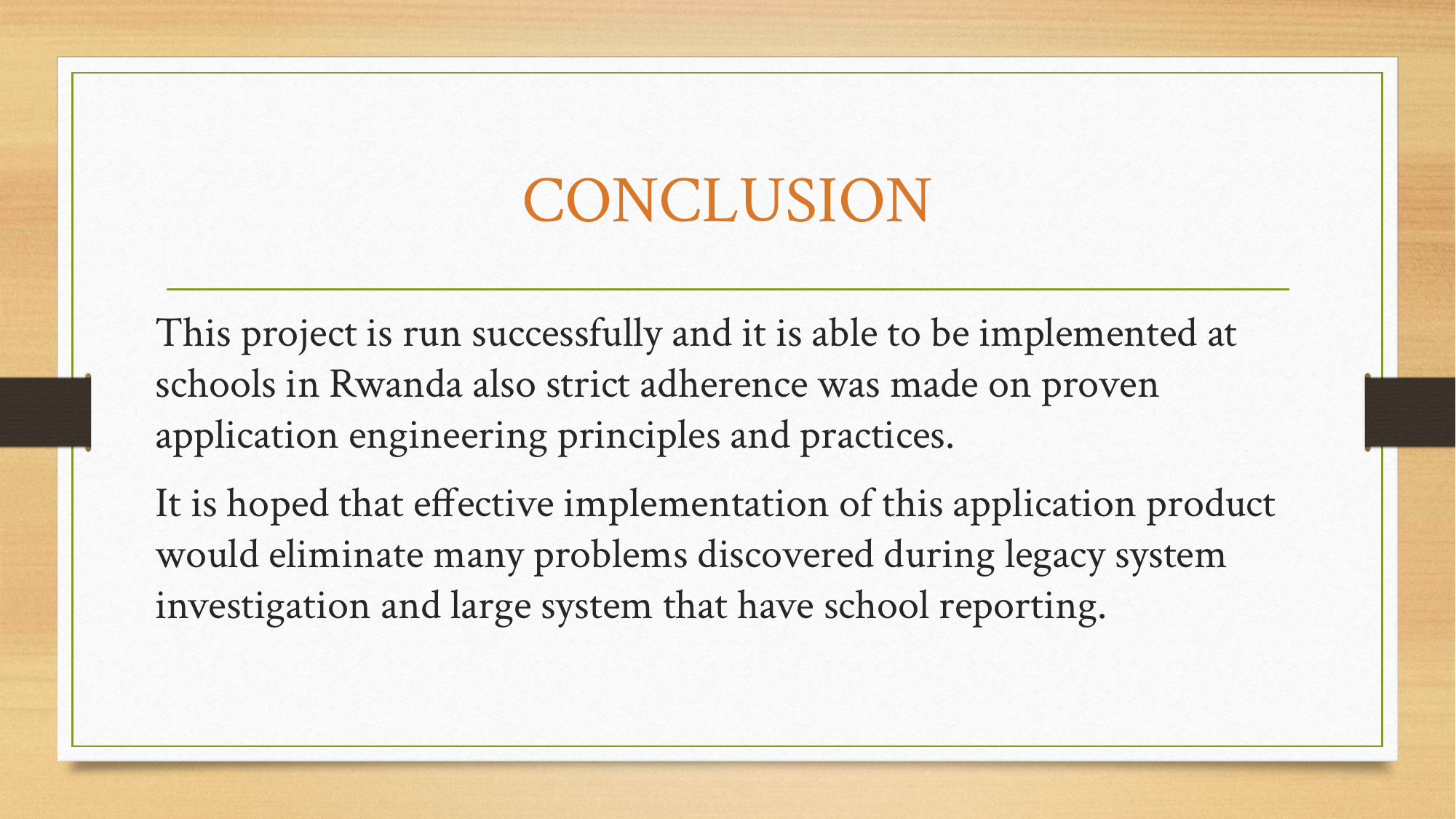

# CONCLUSION
This project is run successfully and it is able to be implemented at schools in Rwanda also strict adherence was made on proven application engineering principles and practices.
It is hoped that effective implementation of this application product would eliminate many problems discovered during legacy system investigation and large system that have school reporting.